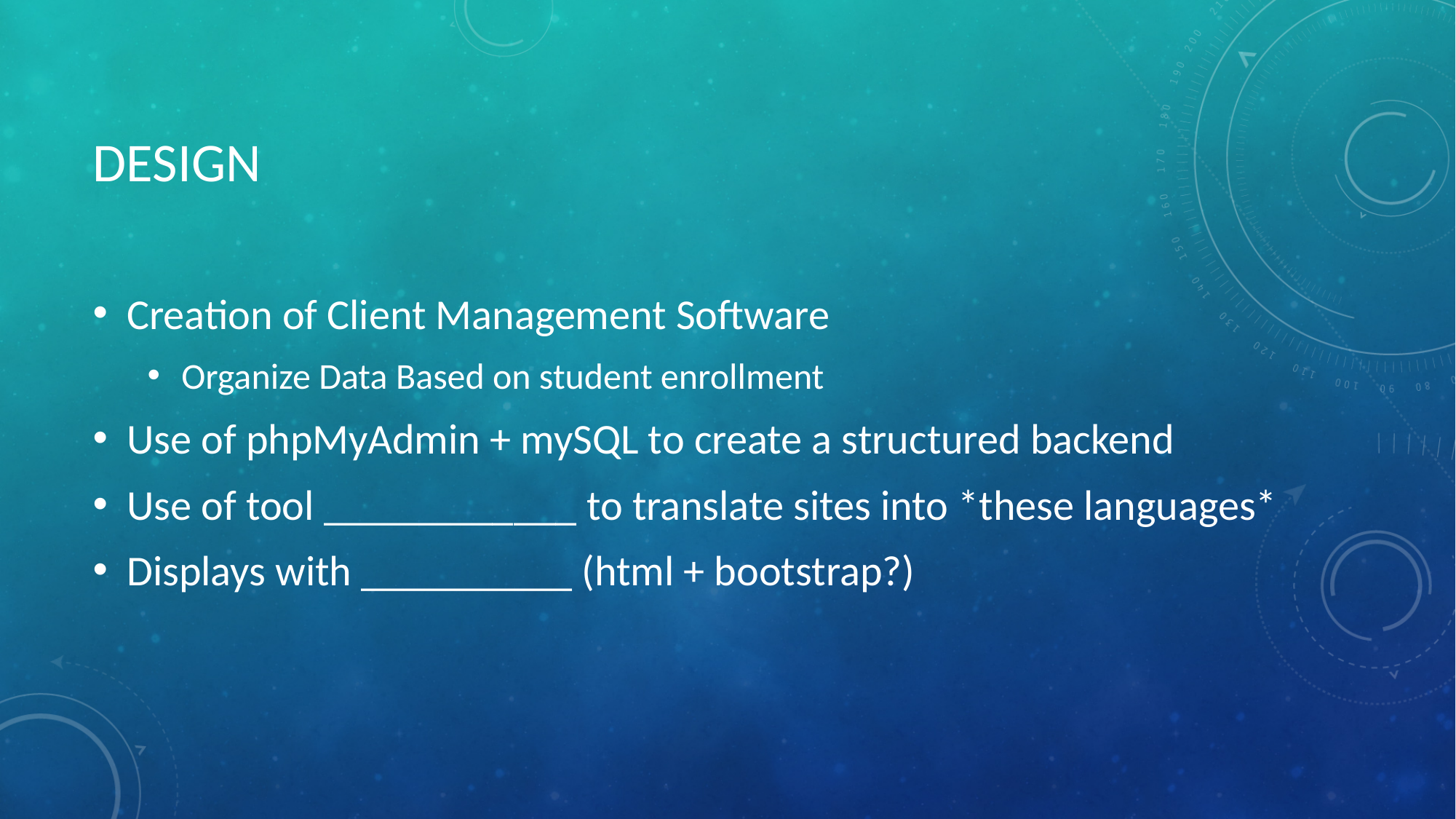

# Design
Creation of Client Management Software
Organize Data Based on student enrollment
Use of phpMyAdmin + mySQL to create a structured backend
Use of tool ____________ to translate sites into *these languages*
Displays with __________ (html + bootstrap?)